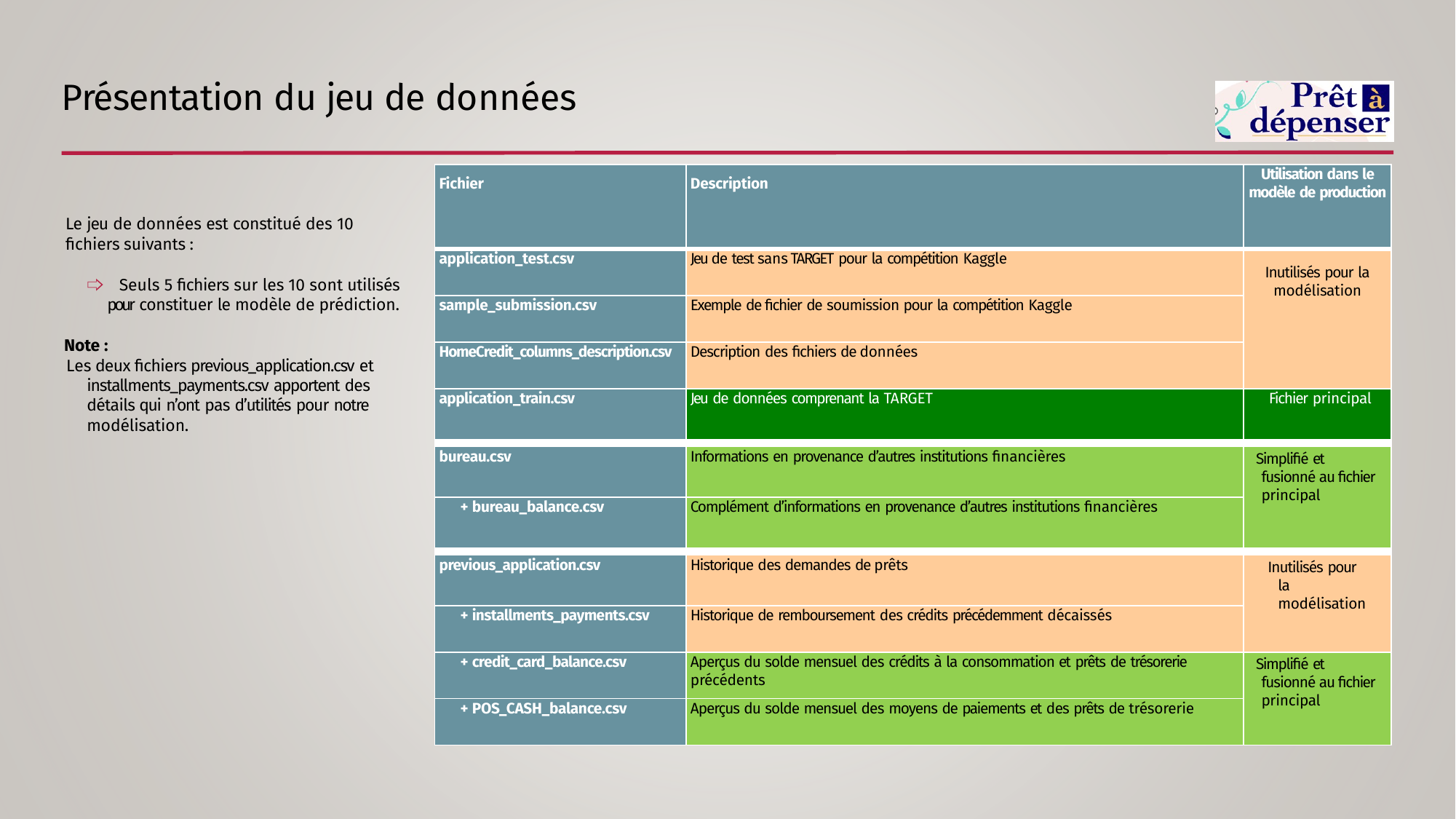

# Présentation du jeu de données

Le jeu de données est constitué des 10 fichiers suivants :

🢥 Seuls 5 fichiers sur les 10 sont utilisés pour constituer le modèle de prédiction.

Note :
Les deux fichiers previous_application.csv et installments_payments.csv apportent des détails qui n’ont pas d’utilités pour notre modélisation.
| Fichier | Description | Utilisation dans le modèle de production |
| --- | --- | --- |
| application\_test.csv | Jeu de test sans TARGET pour la compétition Kaggle | Inutilisés pour la modélisation |
| sample\_submission.csv | Exemple de fichier de soumission pour la compétition Kaggle |  |
| HomeCredit\_columns\_description.csv | Description des fichiers de données |  |
| application\_train.csv | Jeu de données comprenant la TARGET | Fichier principal |
| bureau.csv | Informations en provenance d’autres institutions financières | Simplifié et fusionné au fichier principal |
| + bureau\_balance.csv | Complément d’informations en provenance d’autres institutions financières |  |
| previous\_application.csv | Historique des demandes de prêts | Inutilisés pour la modélisation |
| + installments\_payments.csv | Historique de remboursement des crédits précédemment décaissés |  |
| + credit\_card\_balance.csv | Aperçus du solde mensuel des crédits à la consommation et prêts de trésorerie précédents | Simplifié et fusionné au fichier principal |
| + POS\_CASH\_balance.csv | Aperçus du solde mensuel des moyens de paiements et des prêts de trésorerie |  |